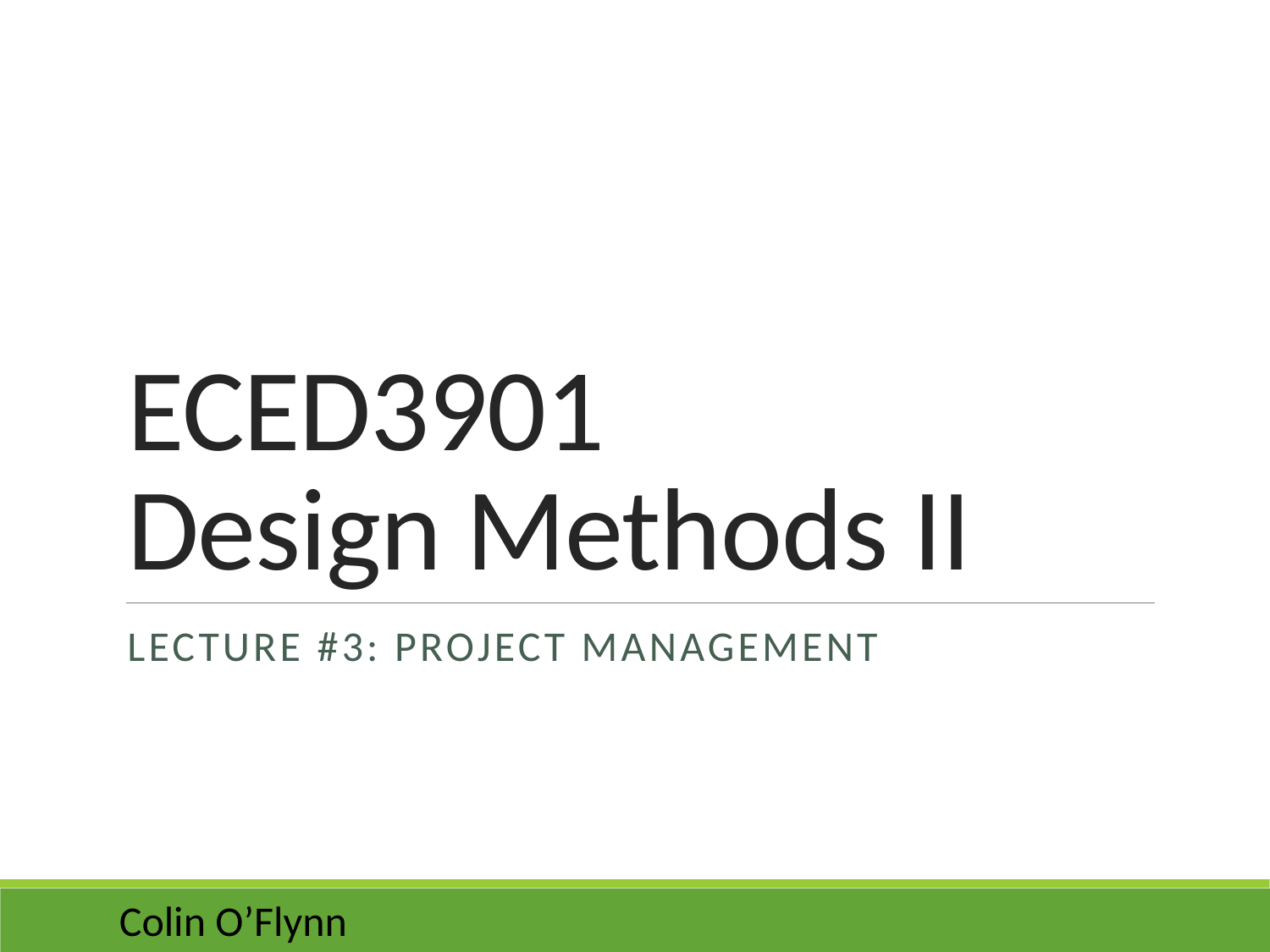

# ECED3901 Design Methods II
Lecture #3: Project Management
Colin O’Flynn